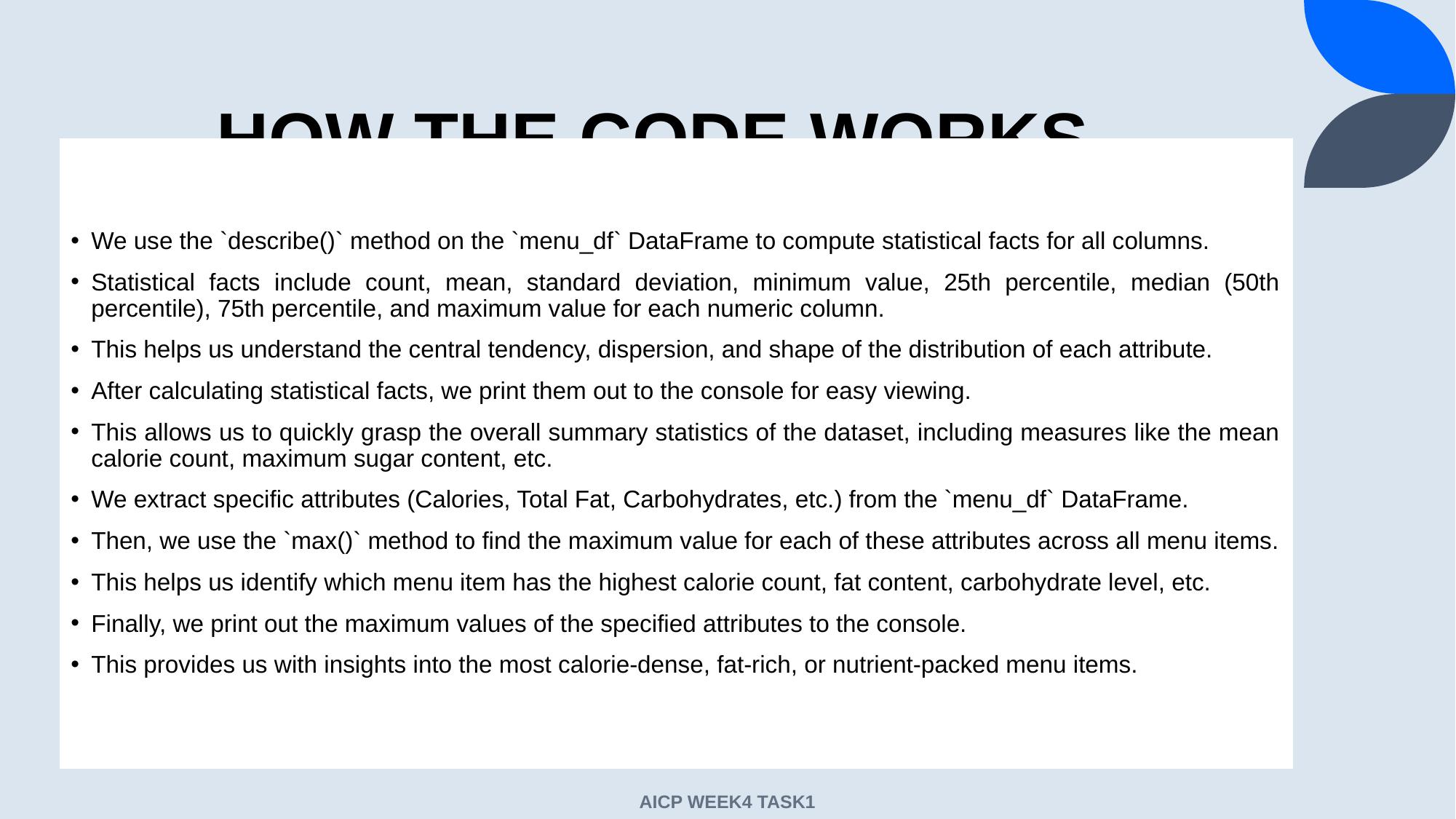

# HOW THE CODE WORKS
We use the `describe()` method on the `menu_df` DataFrame to compute statistical facts for all columns.
Statistical facts include count, mean, standard deviation, minimum value, 25th percentile, median (50th percentile), 75th percentile, and maximum value for each numeric column.
This helps us understand the central tendency, dispersion, and shape of the distribution of each attribute.
After calculating statistical facts, we print them out to the console for easy viewing.
This allows us to quickly grasp the overall summary statistics of the dataset, including measures like the mean calorie count, maximum sugar content, etc.
We extract specific attributes (Calories, Total Fat, Carbohydrates, etc.) from the `menu_df` DataFrame.
Then, we use the `max()` method to find the maximum value for each of these attributes across all menu items.
This helps us identify which menu item has the highest calorie count, fat content, carbohydrate level, etc.
Finally, we print out the maximum values of the specified attributes to the console.
This provides us with insights into the most calorie-dense, fat-rich, or nutrient-packed menu items.
11
AICP WEEK4 TASK1